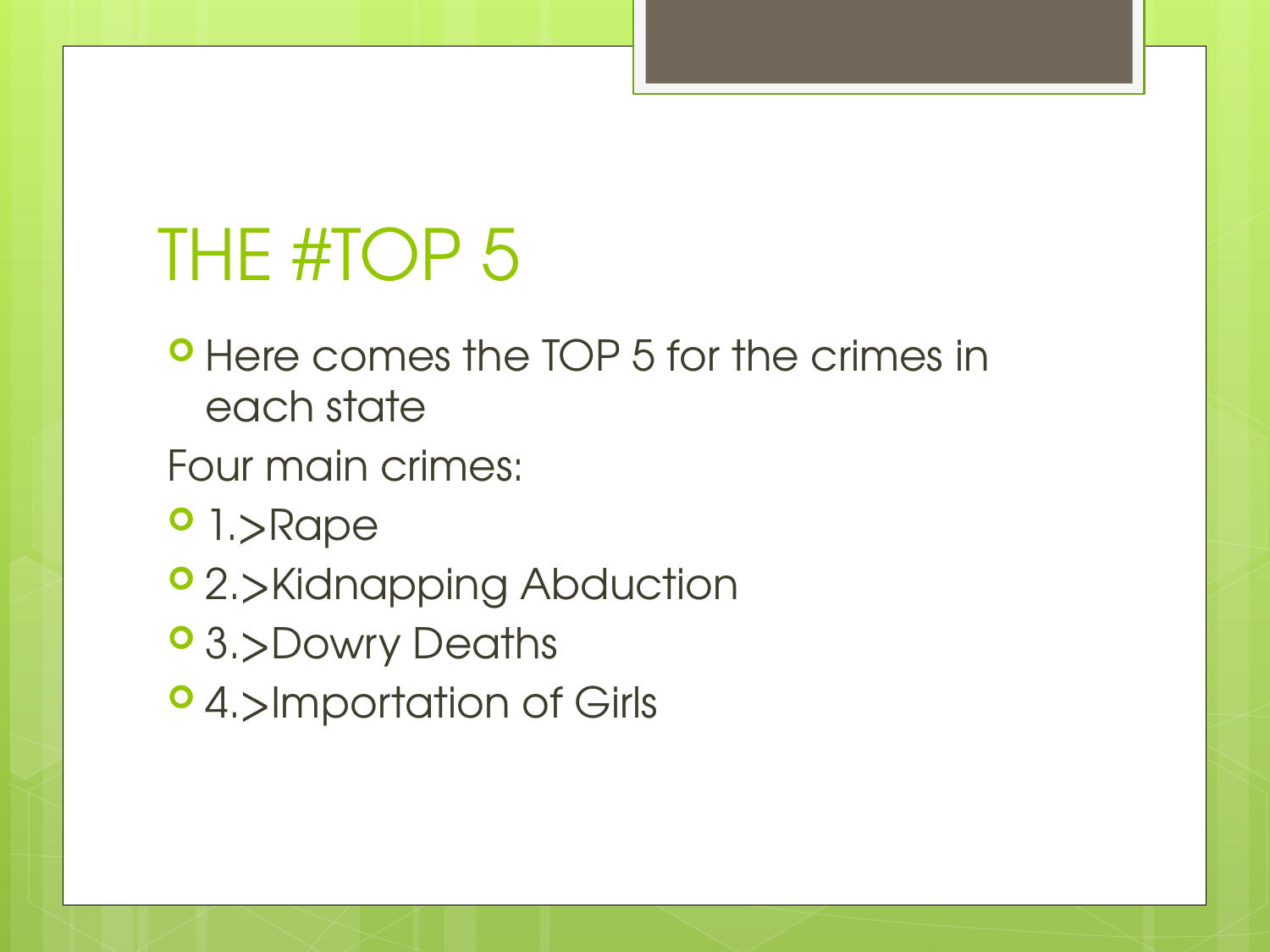

# THE #TOP 5
Here comes the TOP 5 for the crimes in each state
Four main crimes:
1.>Rape
2.>Kidnapping Abduction
3.>Dowry Deaths
4.>Importation of Girls